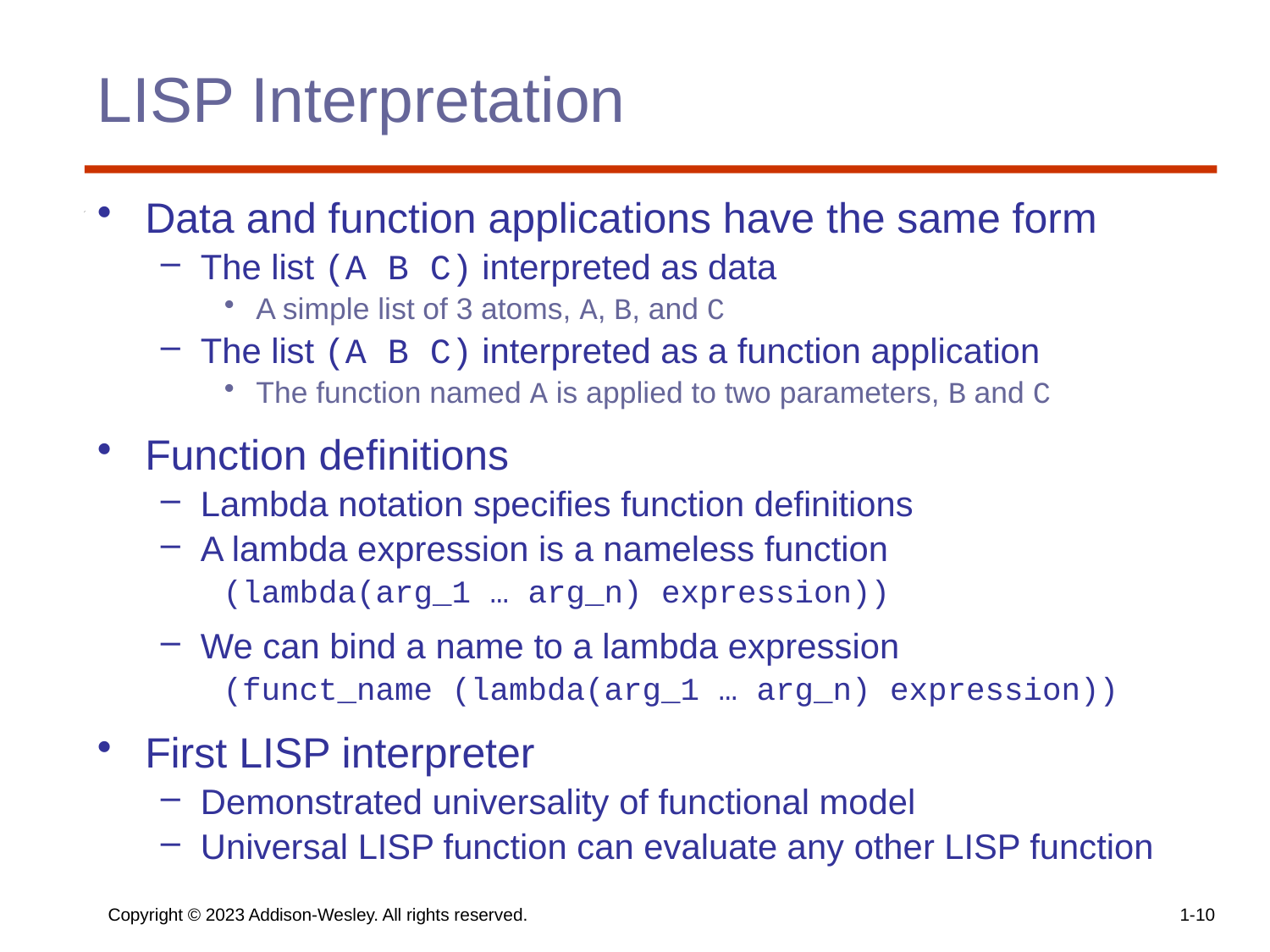

# LISP Interpretation
Data and function applications have the same form
The list (A B C) interpreted as data
A simple list of 3 atoms, A, B, and C
The list (A B C) interpreted as a function application
The function named A is applied to two parameters, B and C

Function definitions
Lambda notation specifies function definitions
A lambda expression is a nameless function
       (lambda(arg_1 … arg_n) expression))

We can bind a name to a lambda expression
       (funct_name (lambda(arg_1 … arg_n) expression))

First LISP interpreter
Demonstrated universality of functional model
Universal LISP function can evaluate any other LISP function
Copyright © 2023 Addison-Wesley. All rights reserved.
1-10